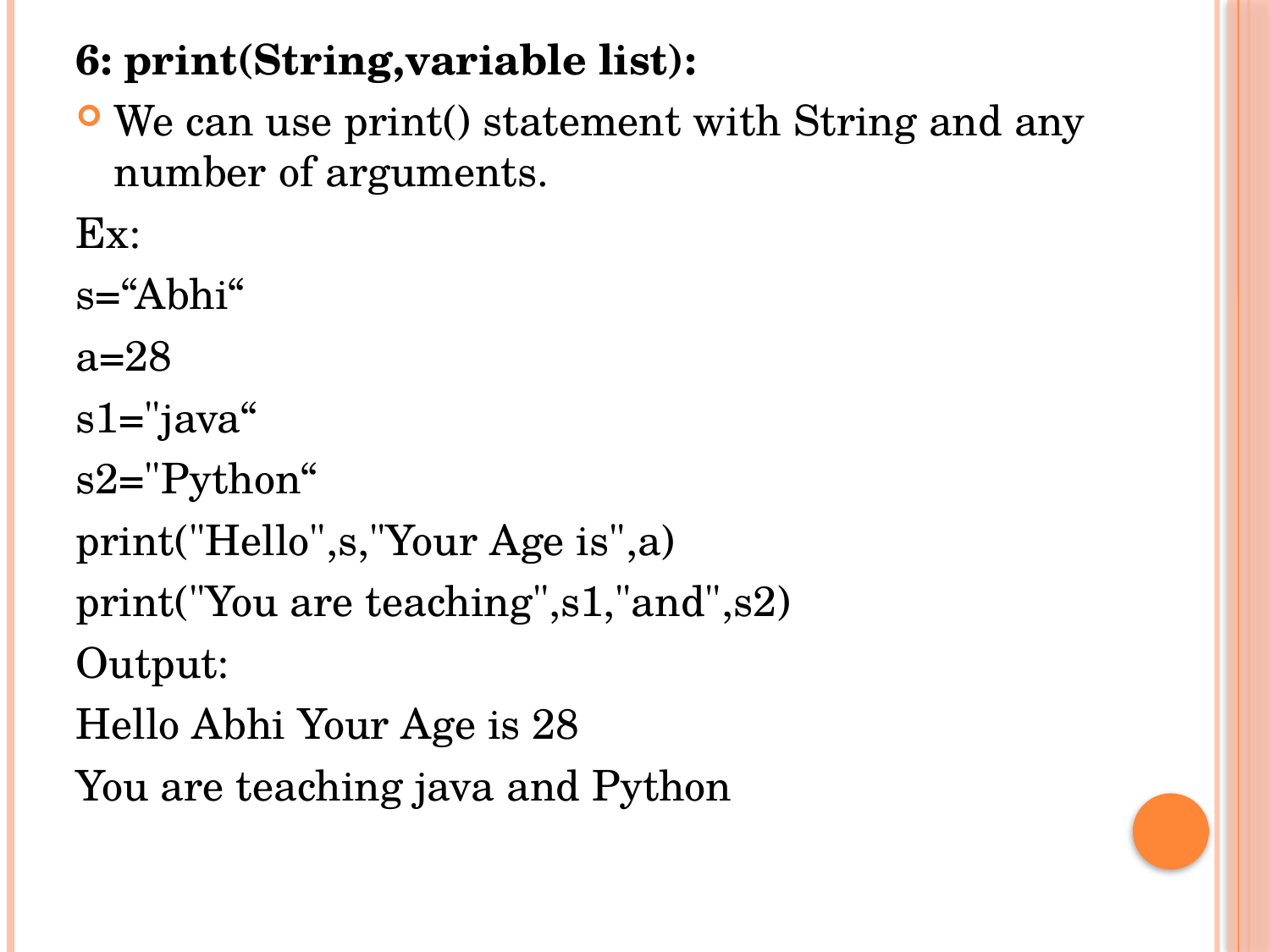

6: print(String,variable list):
We can use print() statement with String and any number of arguments.
Ex:
s=“Abhi“
a=28
s1="java“
s2="Python“
print("Hello",s,"Your Age is",a)
print("You are teaching",s1,"and",s2)
Output:
Hello Abhi Your Age is 28
You are teaching java and Python